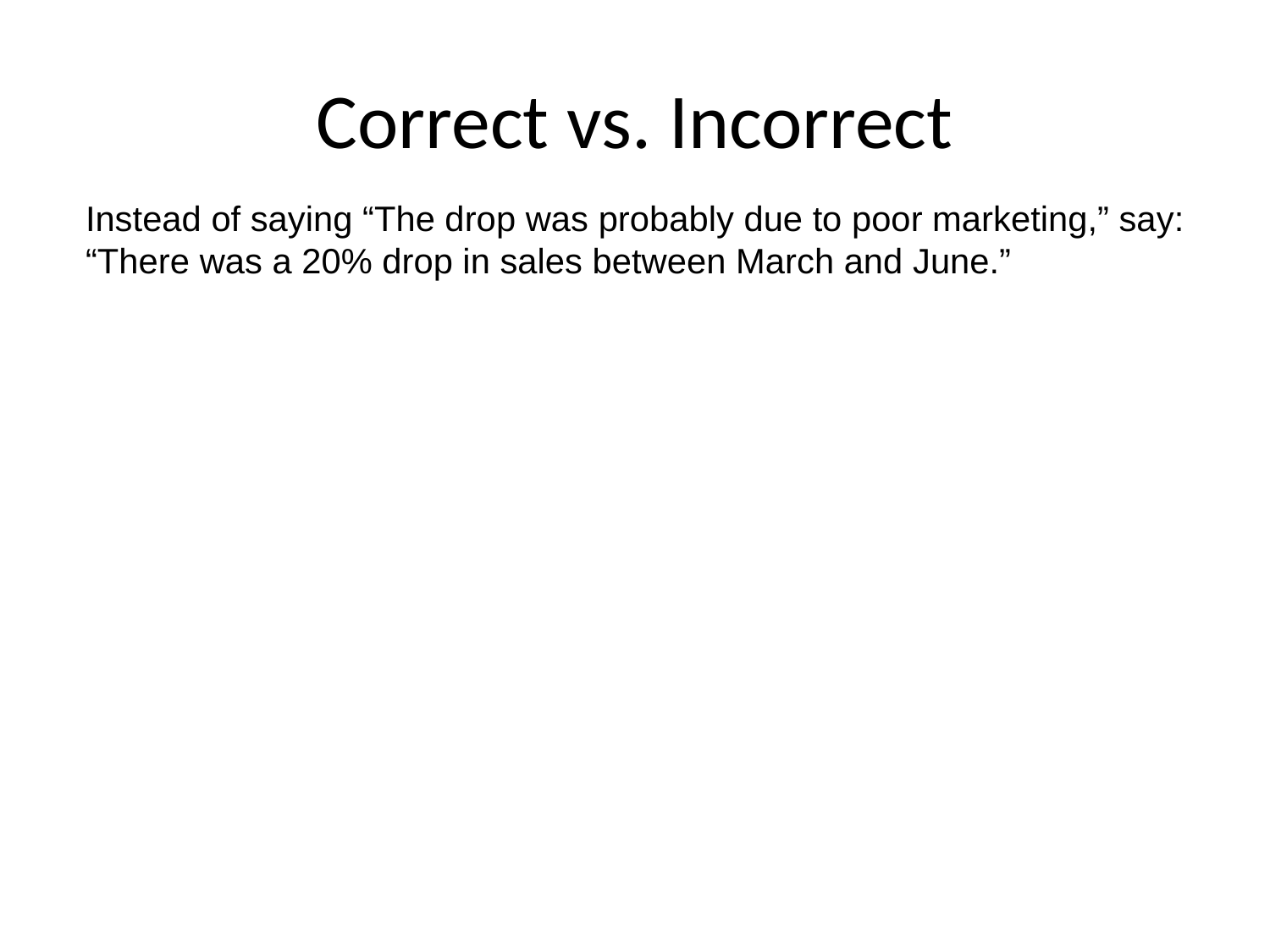

# Correct vs. Incorrect
Instead of saying “The drop was probably due to poor marketing,” say:
“There was a 20% drop in sales between March and June.”